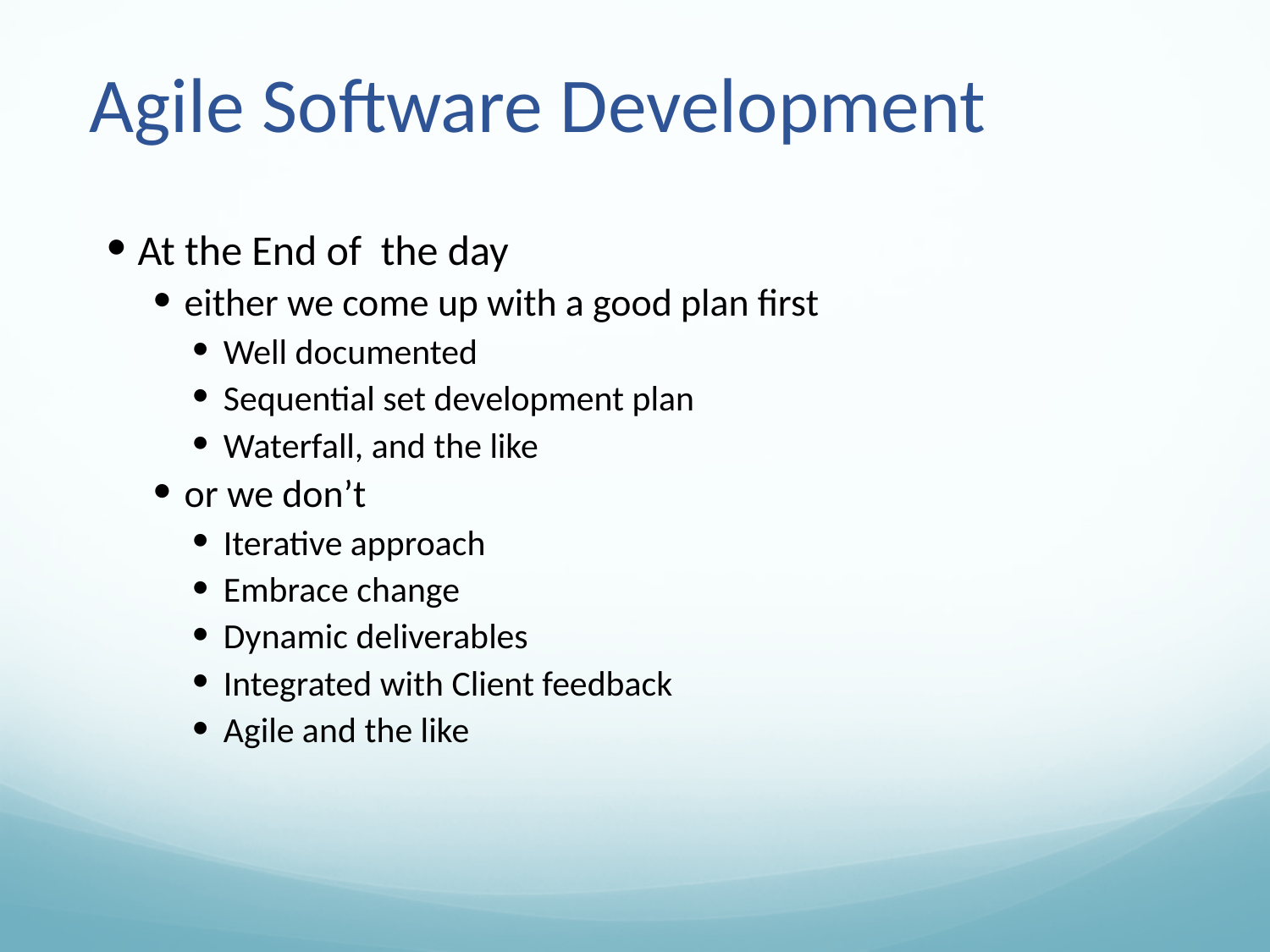

# Agile Software Development
At the End of  the day
either we come up with a good plan first
Well documented
Sequential set development plan
Waterfall, and the like
or we don’t
Iterative approach
Embrace change
Dynamic deliverables
Integrated with Client feedback
Agile and the like